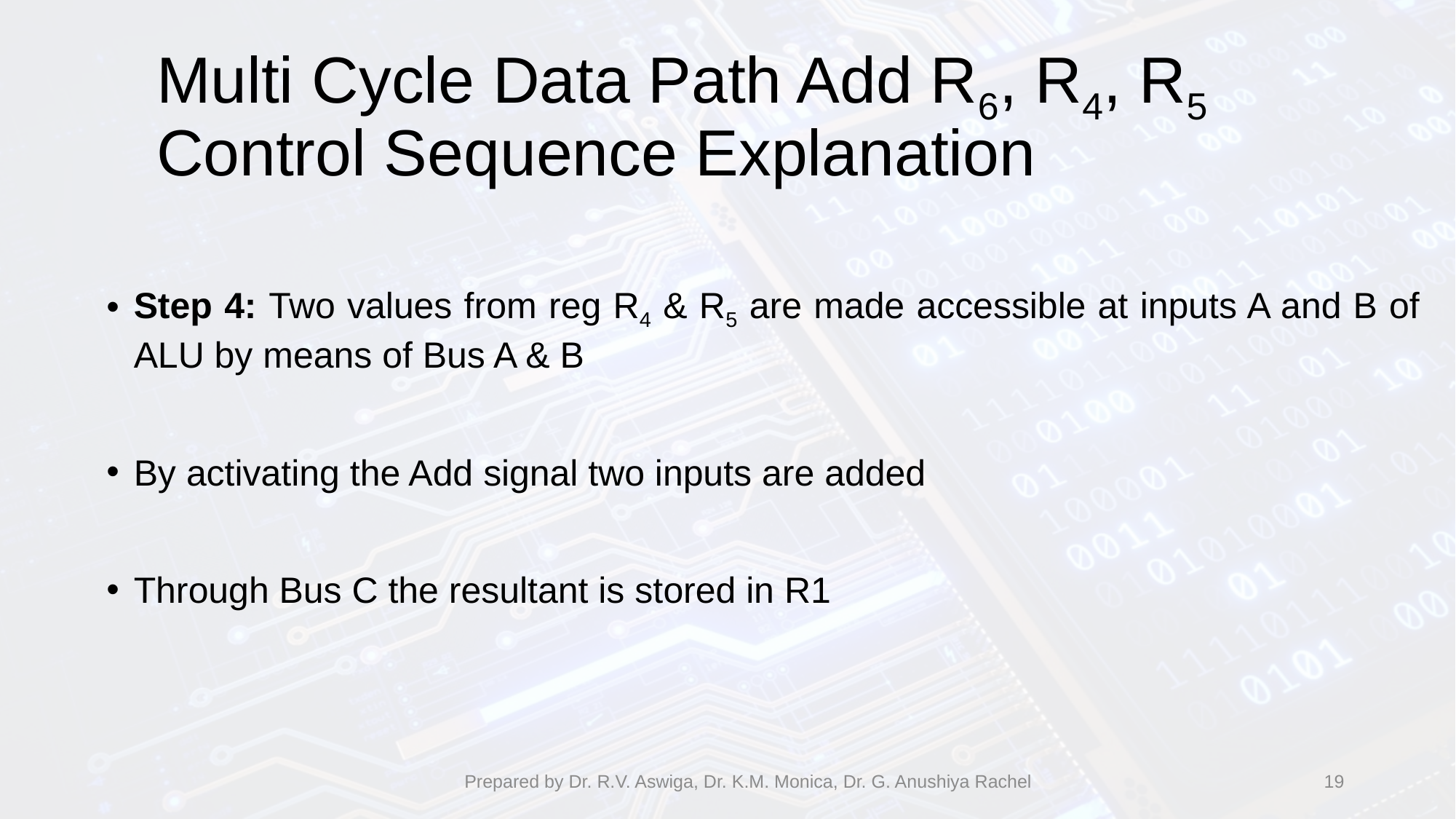

# Multi Cycle Data Path Add R6, R4, R5 Control Sequence Explanation

Step 4: Two values from reg R4 & R5 are made accessible at inputs A and B of ALU by means of Bus A & B

By activating the Add signal two inputs are added

Through Bus C the resultant is stored in R1

Prepared by Dr. R.V. Aswiga, Dr. K.M. Monica, Dr. G. Anushiya Rachel
19